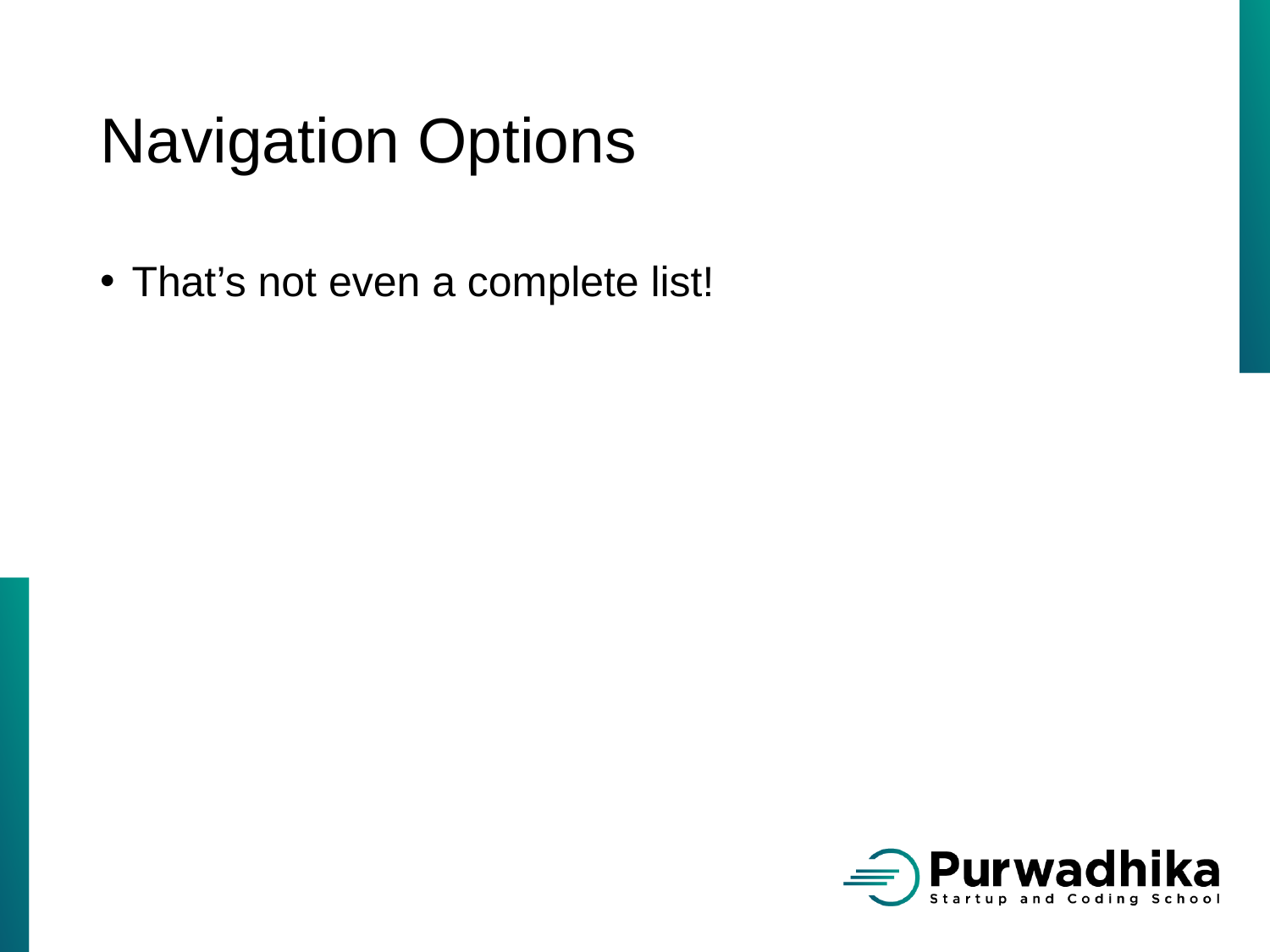

# Navigation Options
That’s not even a complete list!